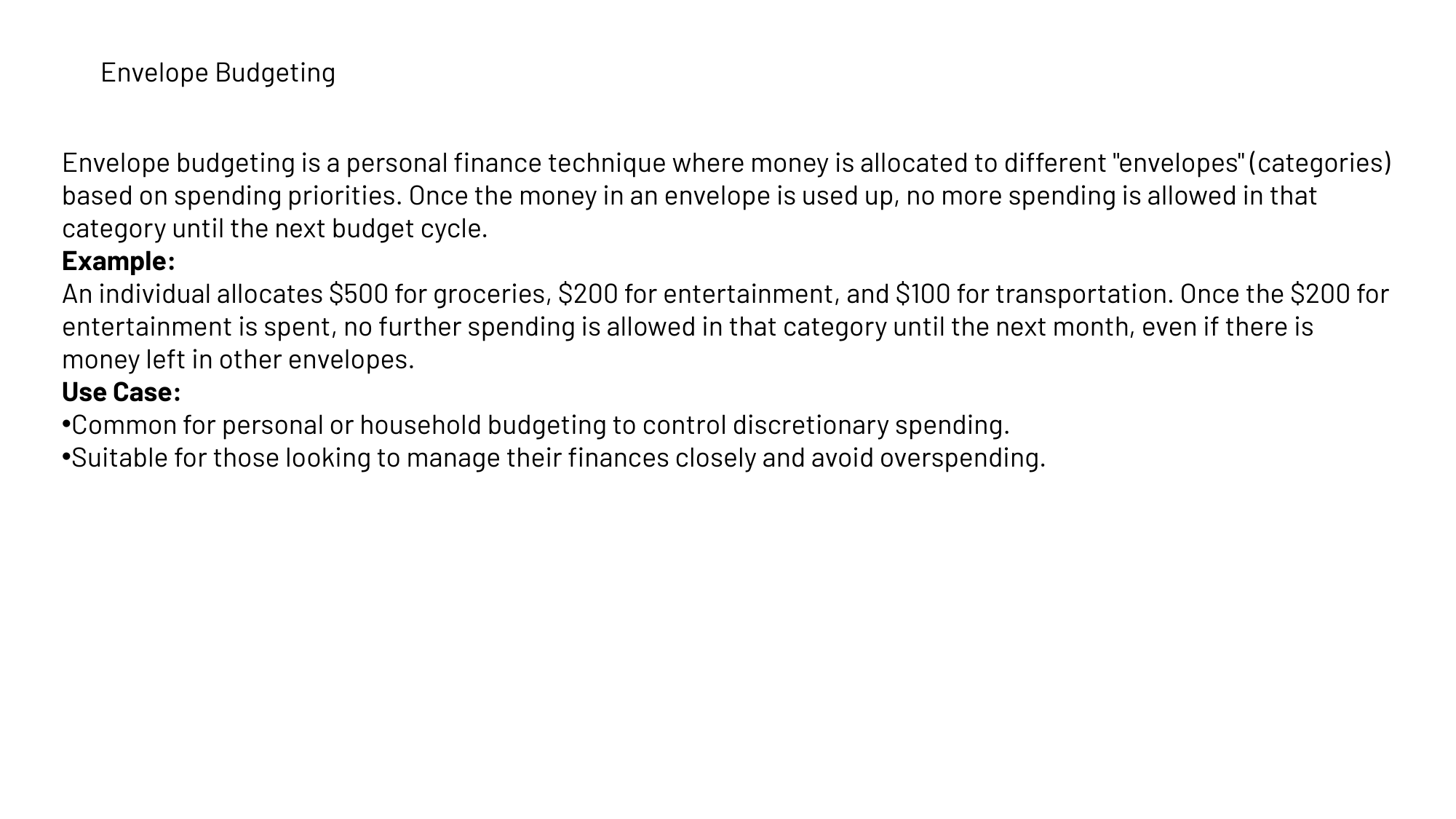

Envelope Budgeting
Envelope budgeting is a personal finance technique where money is allocated to different "envelopes" (categories) based on spending priorities. Once the money in an envelope is used up, no more spending is allowed in that category until the next budget cycle.
Example:
An individual allocates $500 for groceries, $200 for entertainment, and $100 for transportation. Once the $200 for entertainment is spent, no further spending is allowed in that category until the next month, even if there is money left in other envelopes.
Use Case:
Common for personal or household budgeting to control discretionary spending.
Suitable for those looking to manage their finances closely and avoid overspending.